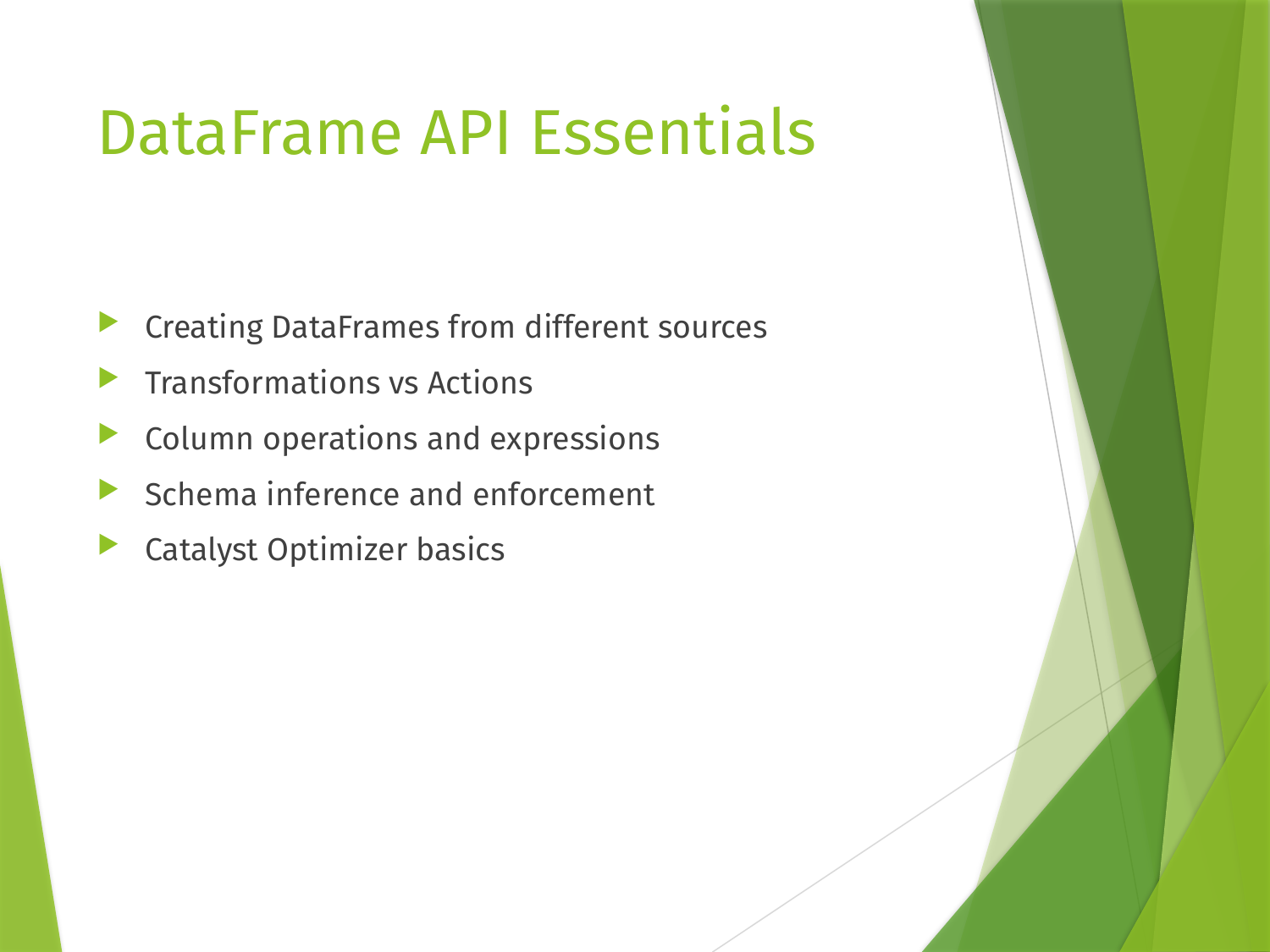

# DataFrame API Essentials
Creating DataFrames from different sources
Transformations vs Actions
Column operations and expressions
Schema inference and enforcement
Catalyst Optimizer basics